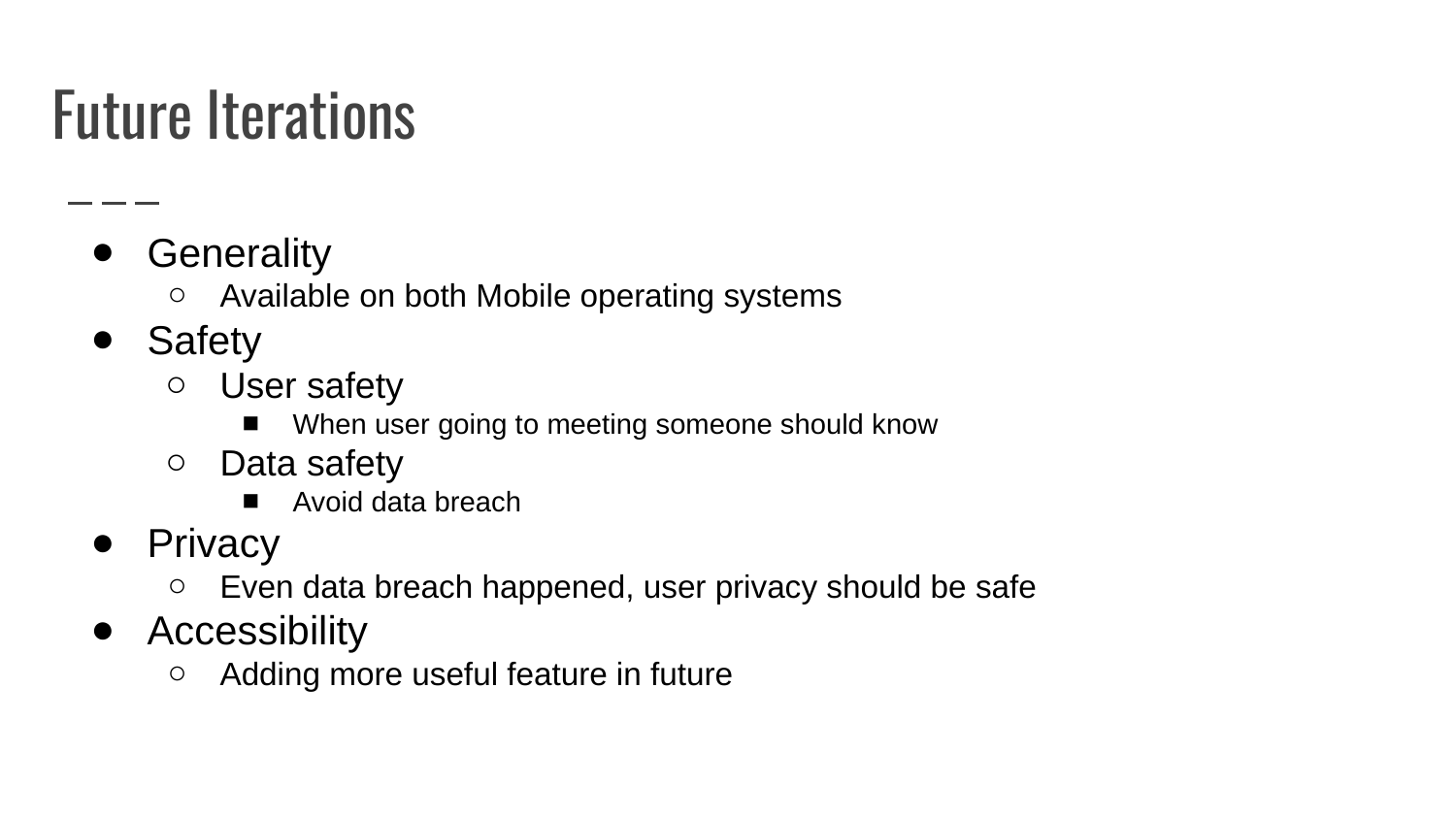

# Future Iterations
Generality
Available on both Mobile operating systems
Safety
User safety
When user going to meeting someone should know
Data safety
Avoid data breach
Privacy
Even data breach happened, user privacy should be safe
Accessibility
Adding more useful feature in future